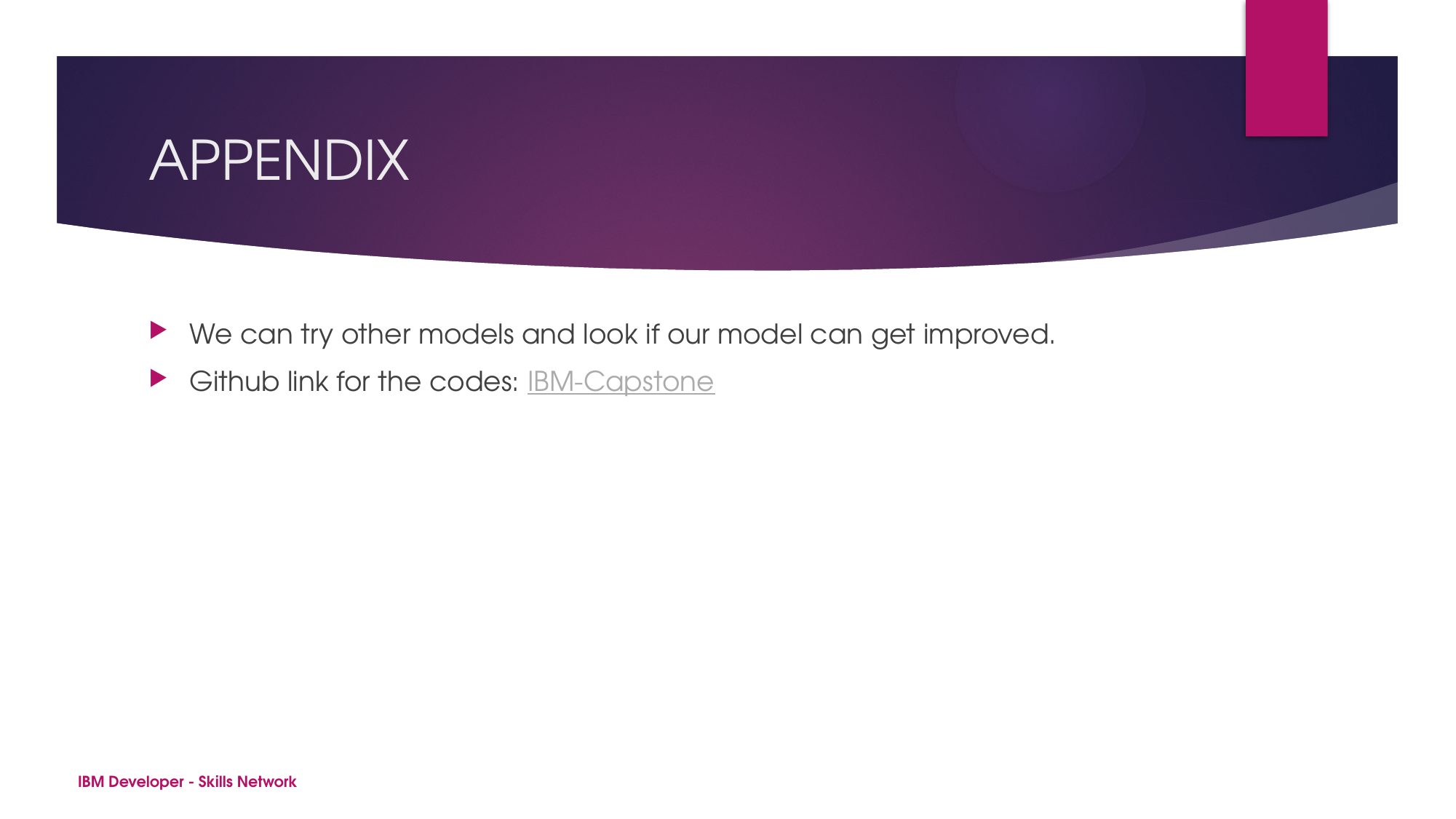

# APPENDIX
We can try other models and look if our model can get improved.
Github link for the codes: IBM-Capstone
IBM Developer - Skills Network